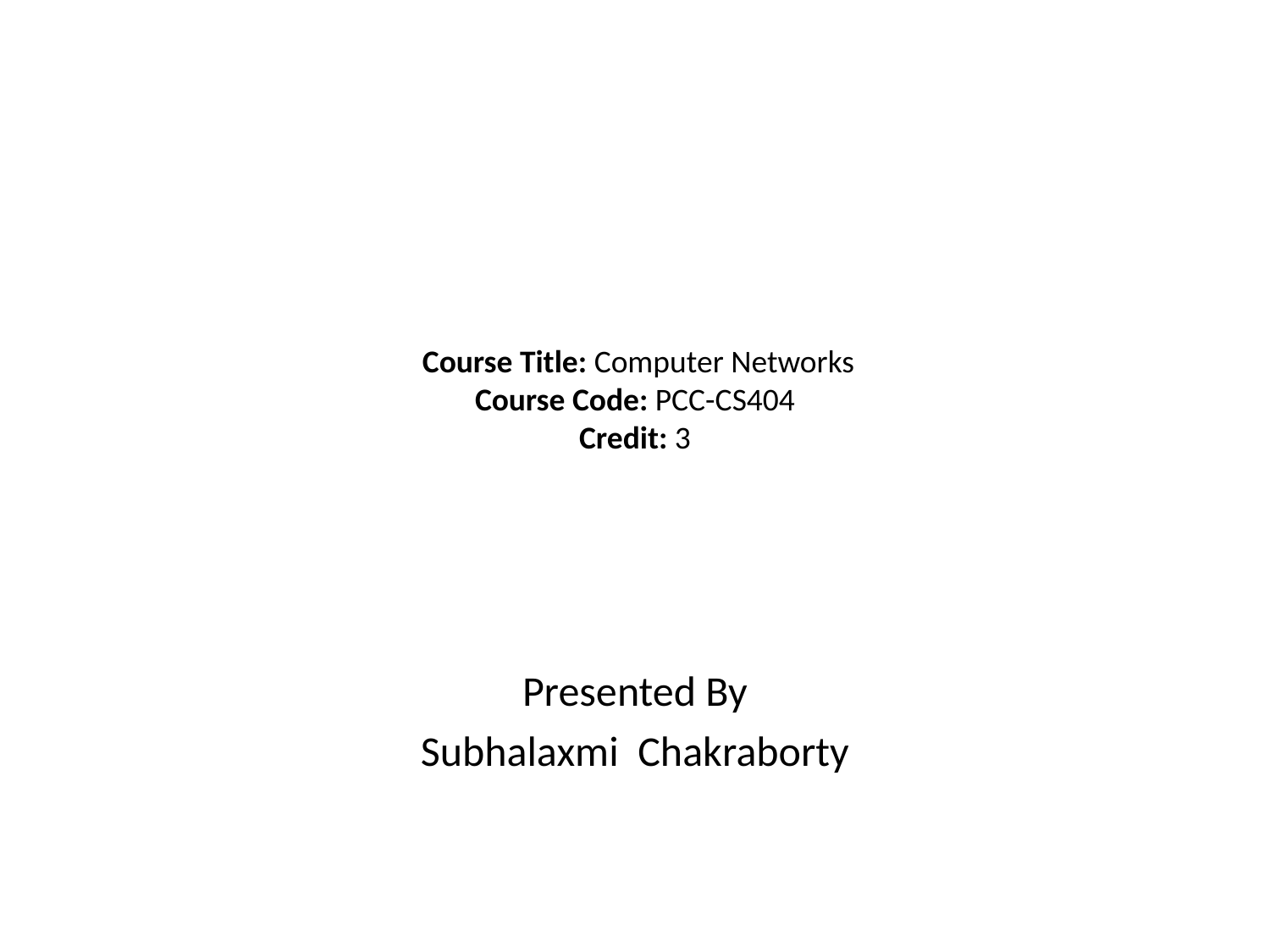

# Course Title: Computer Networks Course Code: PCC-CS404 Credit: 3

Presented By
Subhalaxmi  Chakraborty